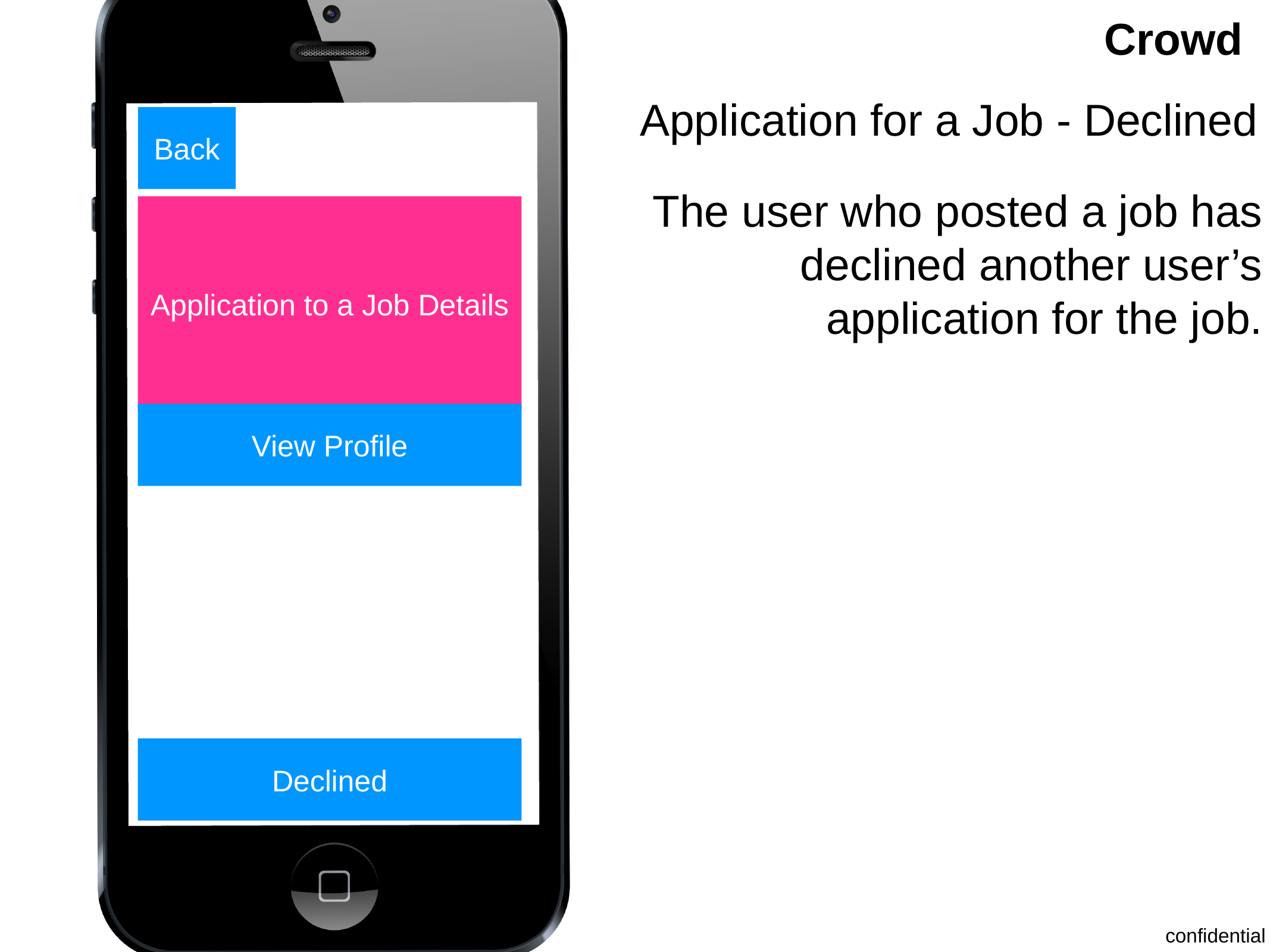

Application for a Job - Declined
Back
The user who posted a job has declined another user’s application for the job.
Application to a Job Details
View Profile
Declined